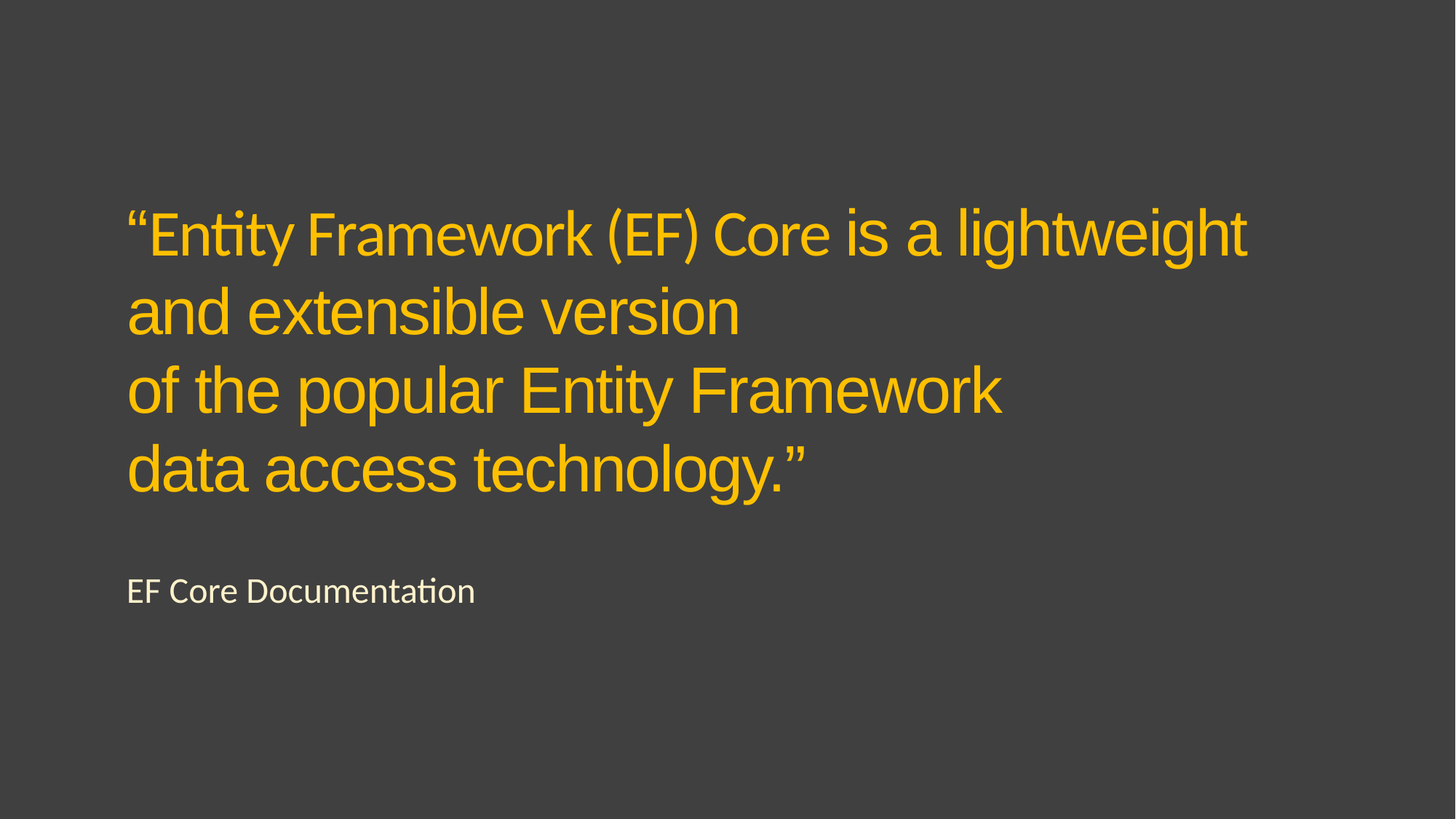

“Entity Framework (EF) Core is a lightweight and extensible version
of the popular Entity Framework
data access technology.”
EF Core Documentation